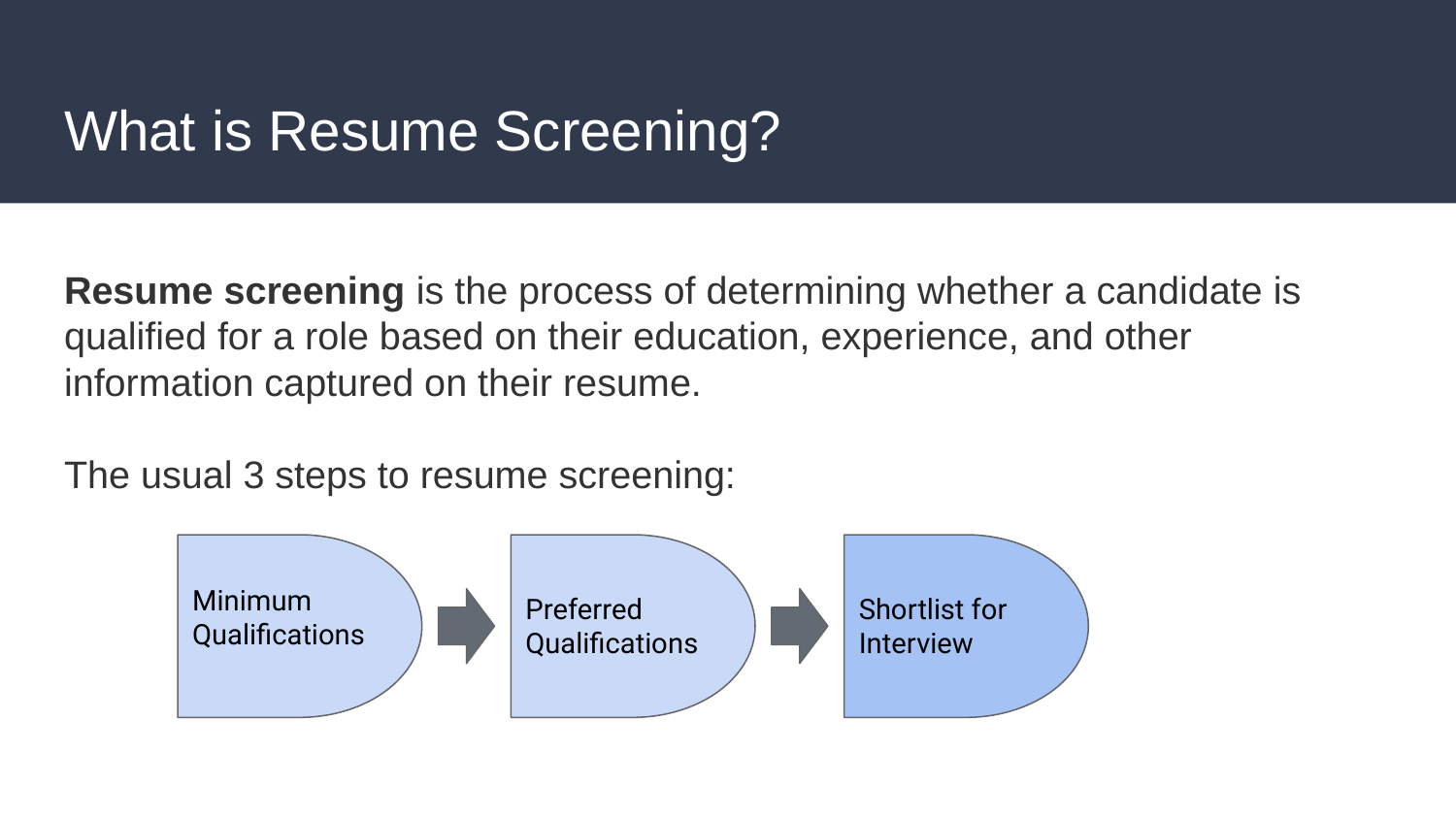

# What is Resume Screening?
Resume screening is the process of determining whether a candidate is qualified for a role based on their education, experience, and other information captured on their resume.

The usual 3 steps to resume screening:

Minimum
Qualifications

Preferred
Qualifications

Shortlist for
Interview